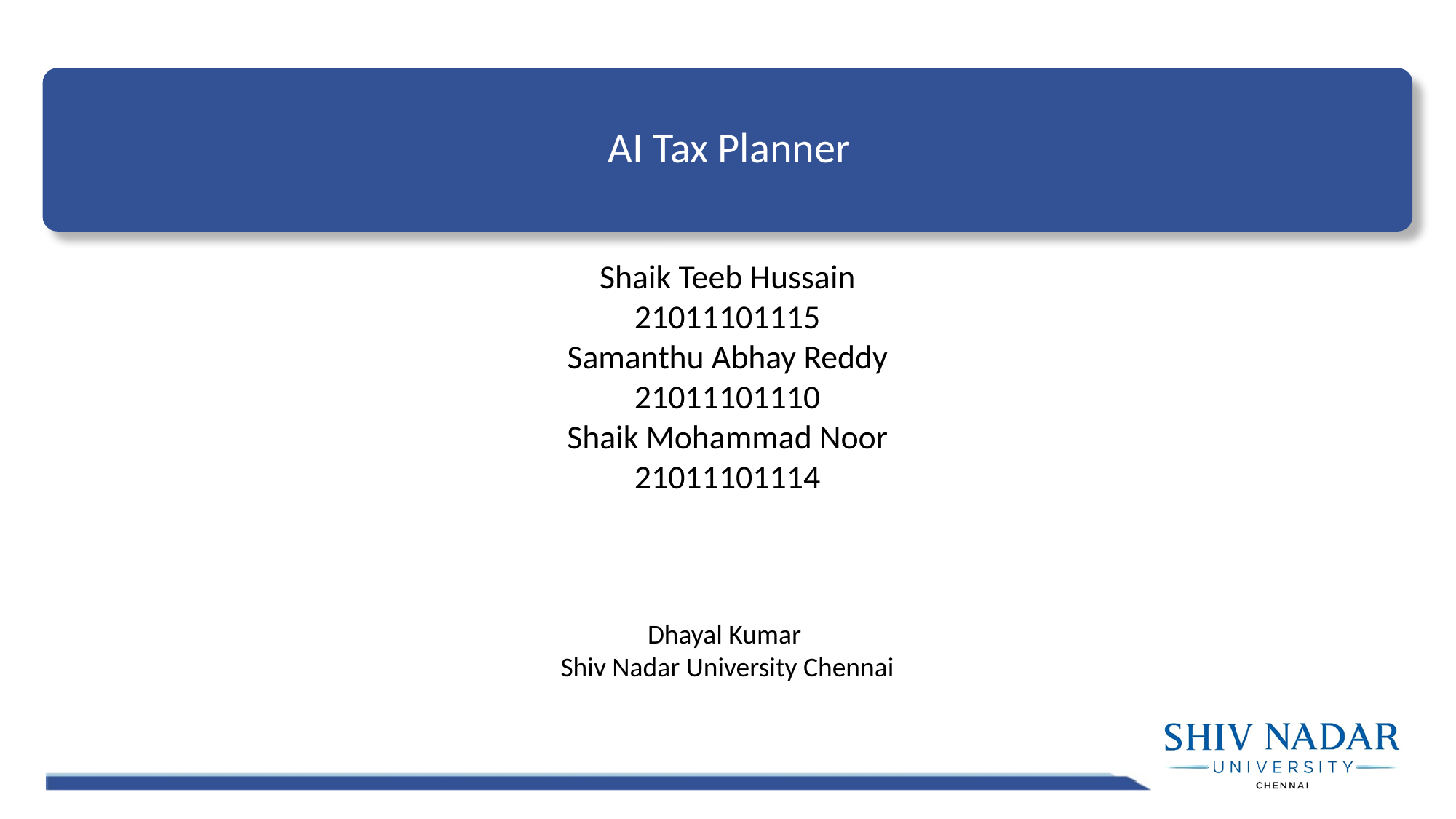

AI Tax Planner
Shaik Teeb Hussain
21011101115
Samanthu Abhay Reddy
21011101110
Shaik Mohammad Noor
21011101114
Dhayal Kumar
Shiv Nadar University Chennai